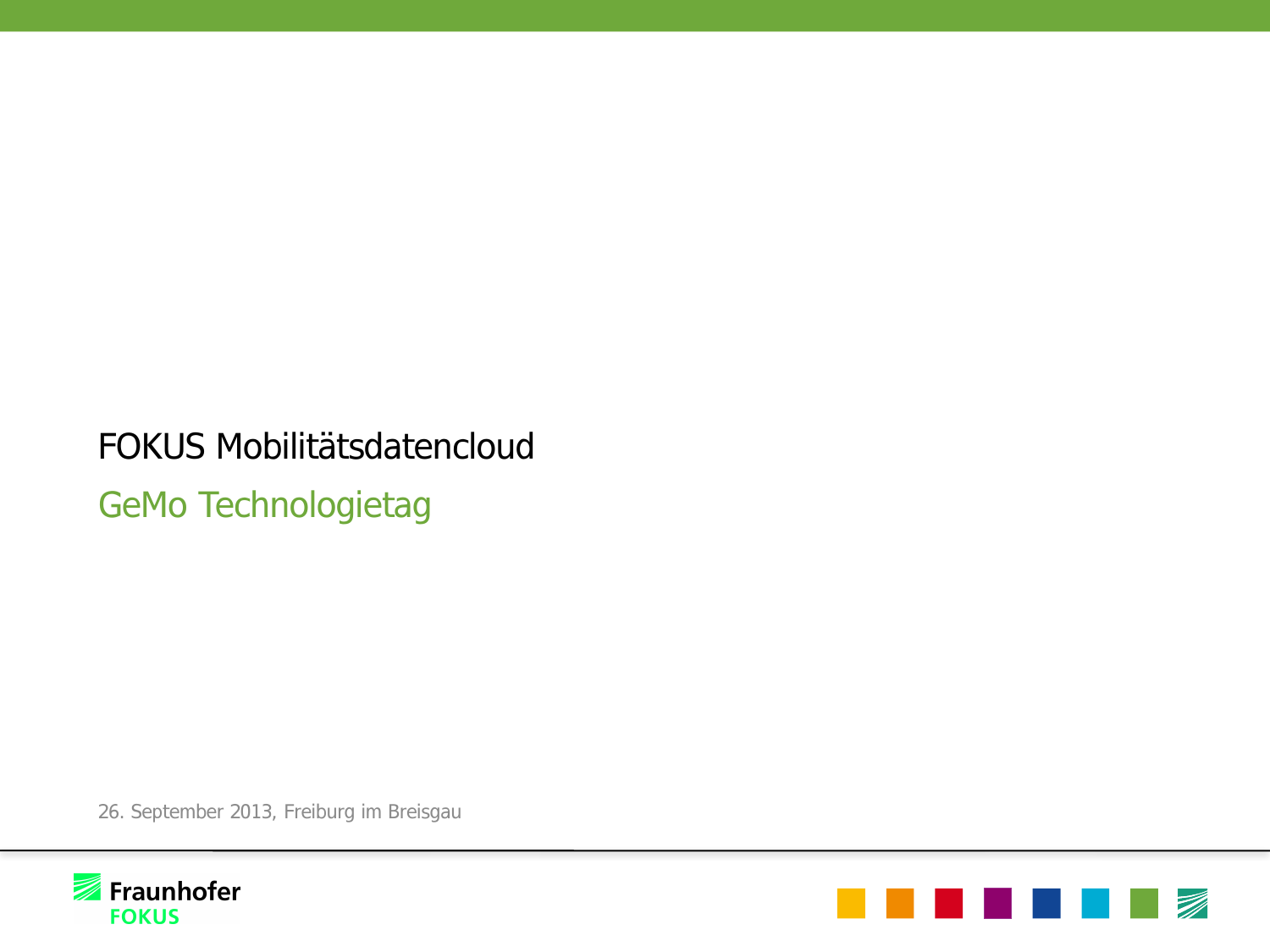

# FOKUS Mobilitätsdatencloud
GeMo Technologietag
26. September 2013, Freiburg im Breisgau